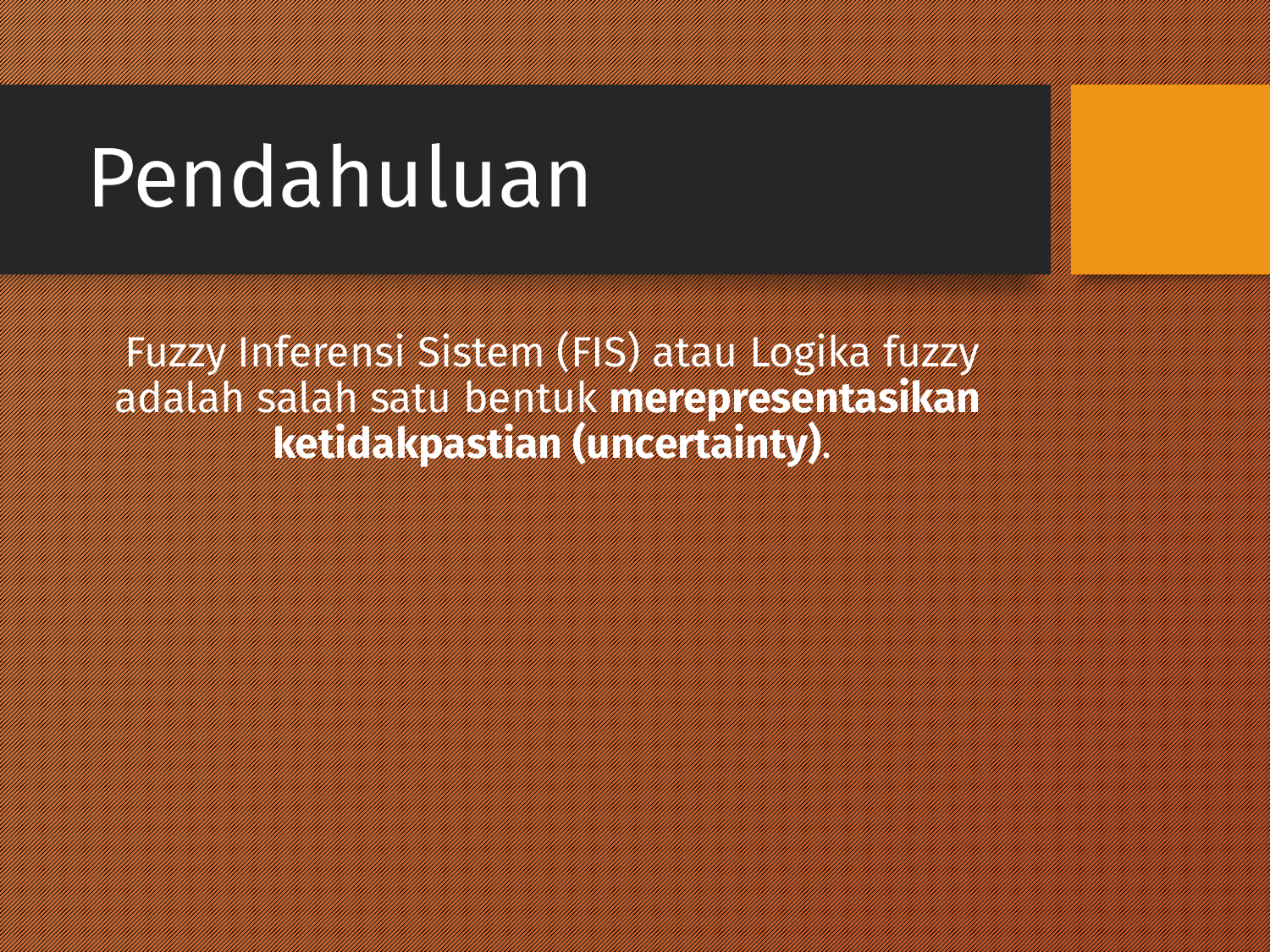

# Pendahuluan
Fuzzy Inferensi Sistem (FIS) atau Logika fuzzy adalah salah satu bentuk merepresentasikan  ketidakpastian (uncertainty).